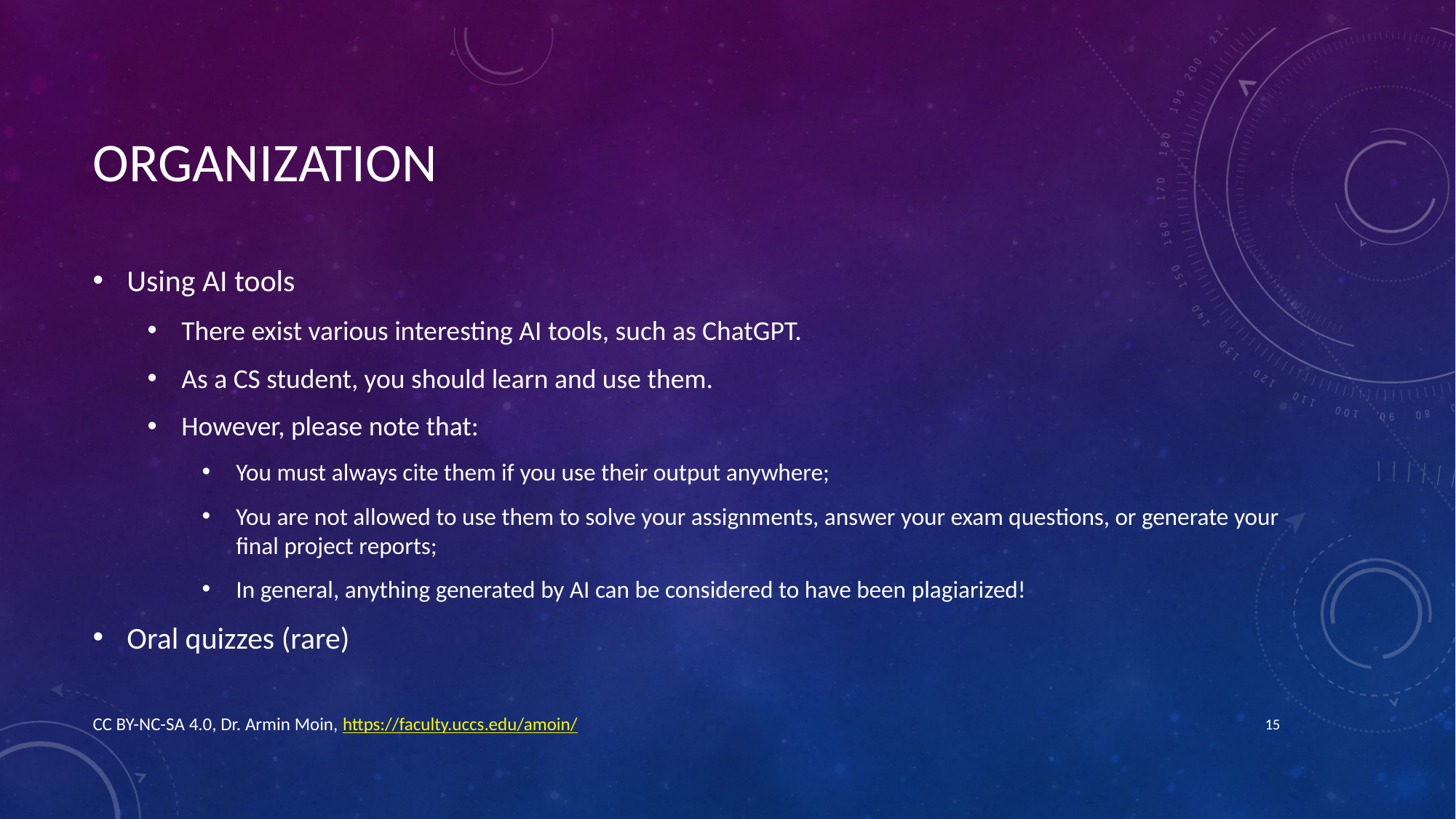

# Organization
Using AI tools
There exist various interesting AI tools, such as ChatGPT.
As a CS student, you should learn and use them.
However, please note that:
You must always cite them if you use their output anywhere;
You are not allowed to use them to solve your assignments, answer your exam questions, or generate your final project reports;
In general, anything generated by AI can be considered to have been plagiarized!
Oral quizzes (rare)

CC BY-NC-SA 4.0, Dr. Armin Moin, https://faculty.uccs.edu/amoin/
15